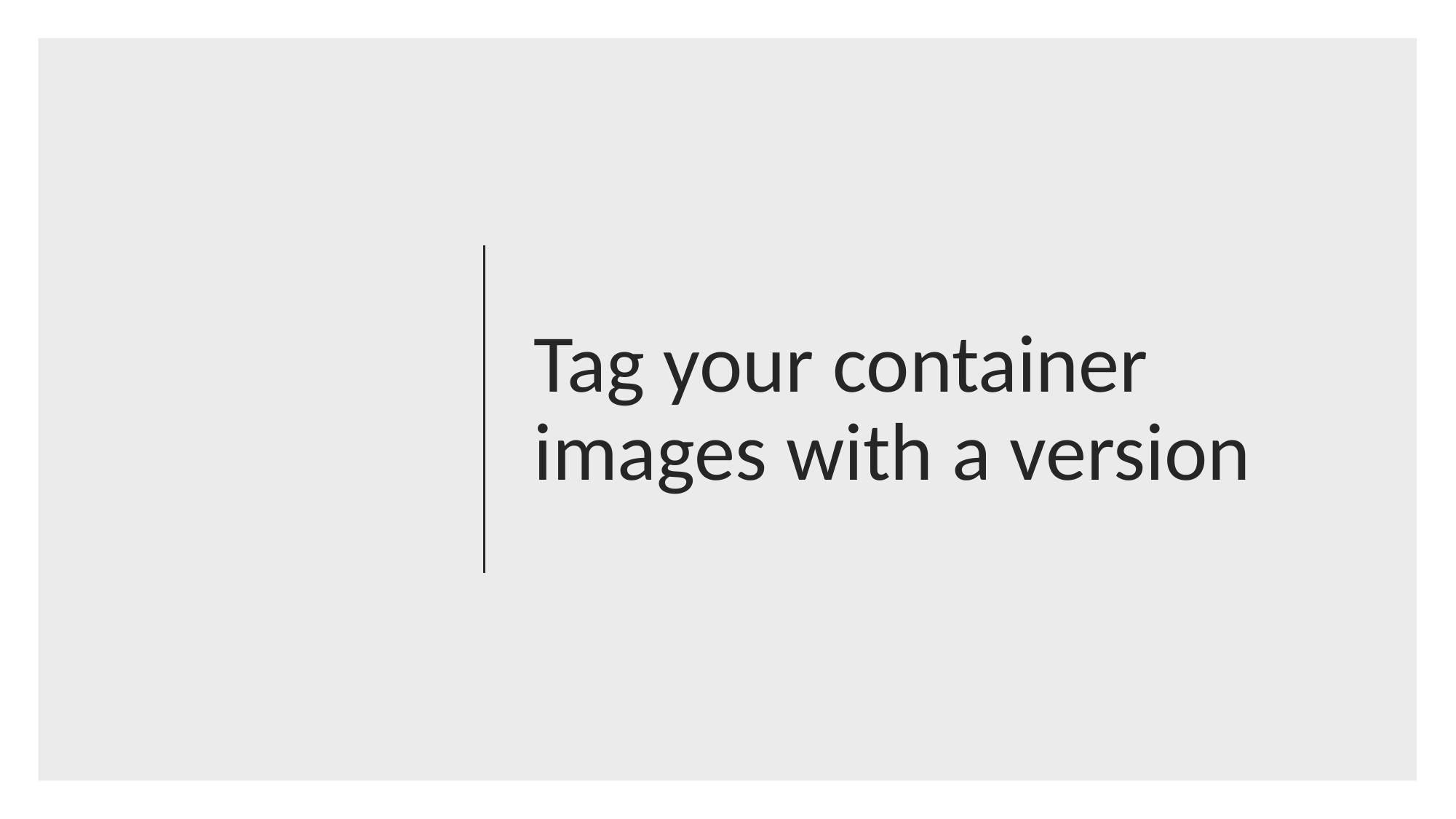

# Tag your container images with a version